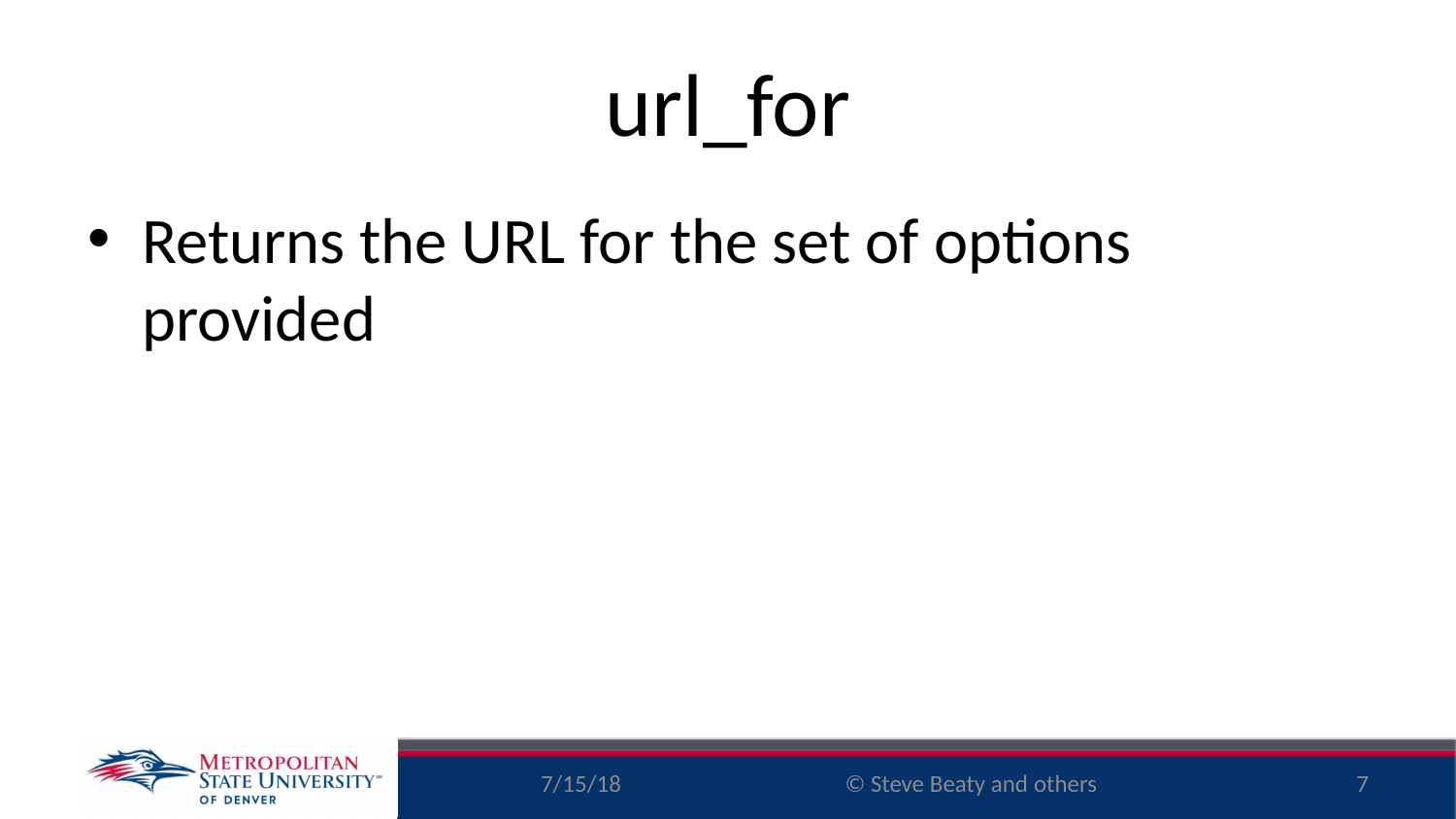

# url_for
Returns the URL for the set of options provided
7/15/18
7
© Steve Beaty and others